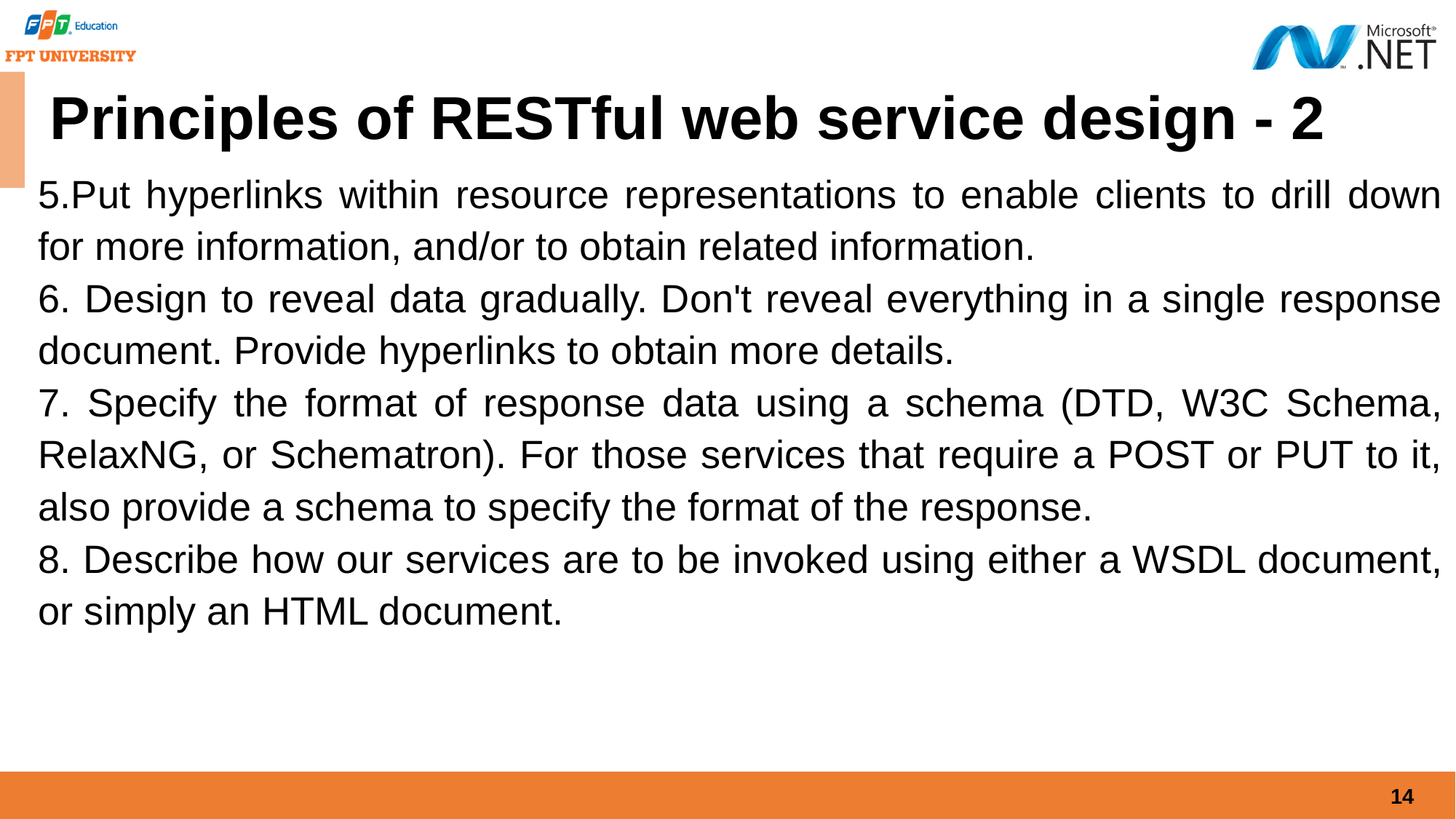

# Principles of RESTful web service design - 2
5.Put hyperlinks within resource representations to enable clients to drill down for more information, and/or to obtain related information.
6. Design to reveal data gradually. Don't reveal everything in a single response document. Provide hyperlinks to obtain more details.
7. Specify the format of response data using a schema (DTD, W3C Schema, RelaxNG, or Schematron). For those services that require a POST or PUT to it, also provide a schema to specify the format of the response.
8. Describe how our services are to be invoked using either a WSDL document, or simply an HTML document.
14